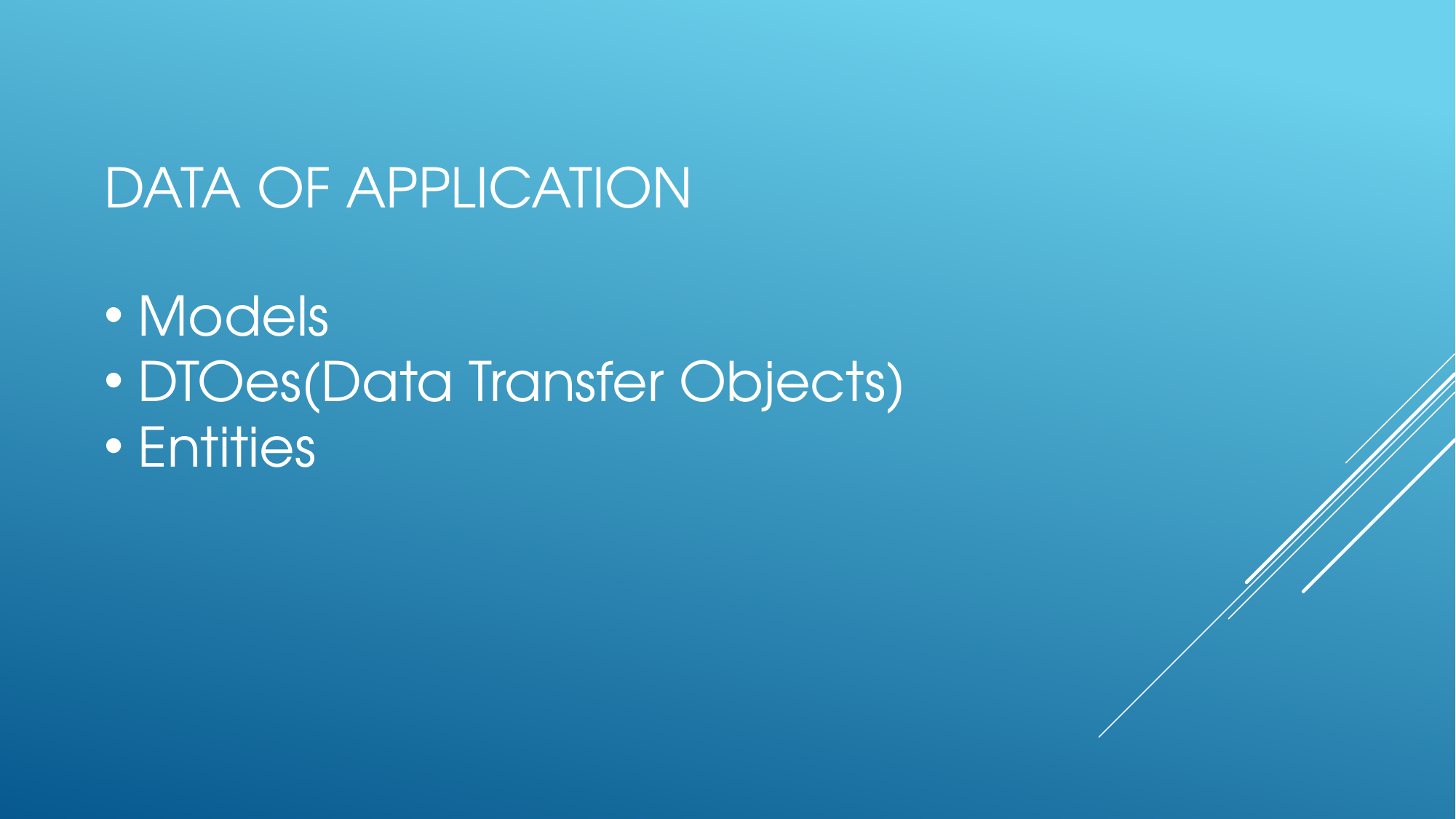

# DATA of application
Models
DTOes(Data Transfer Objects)
Entities